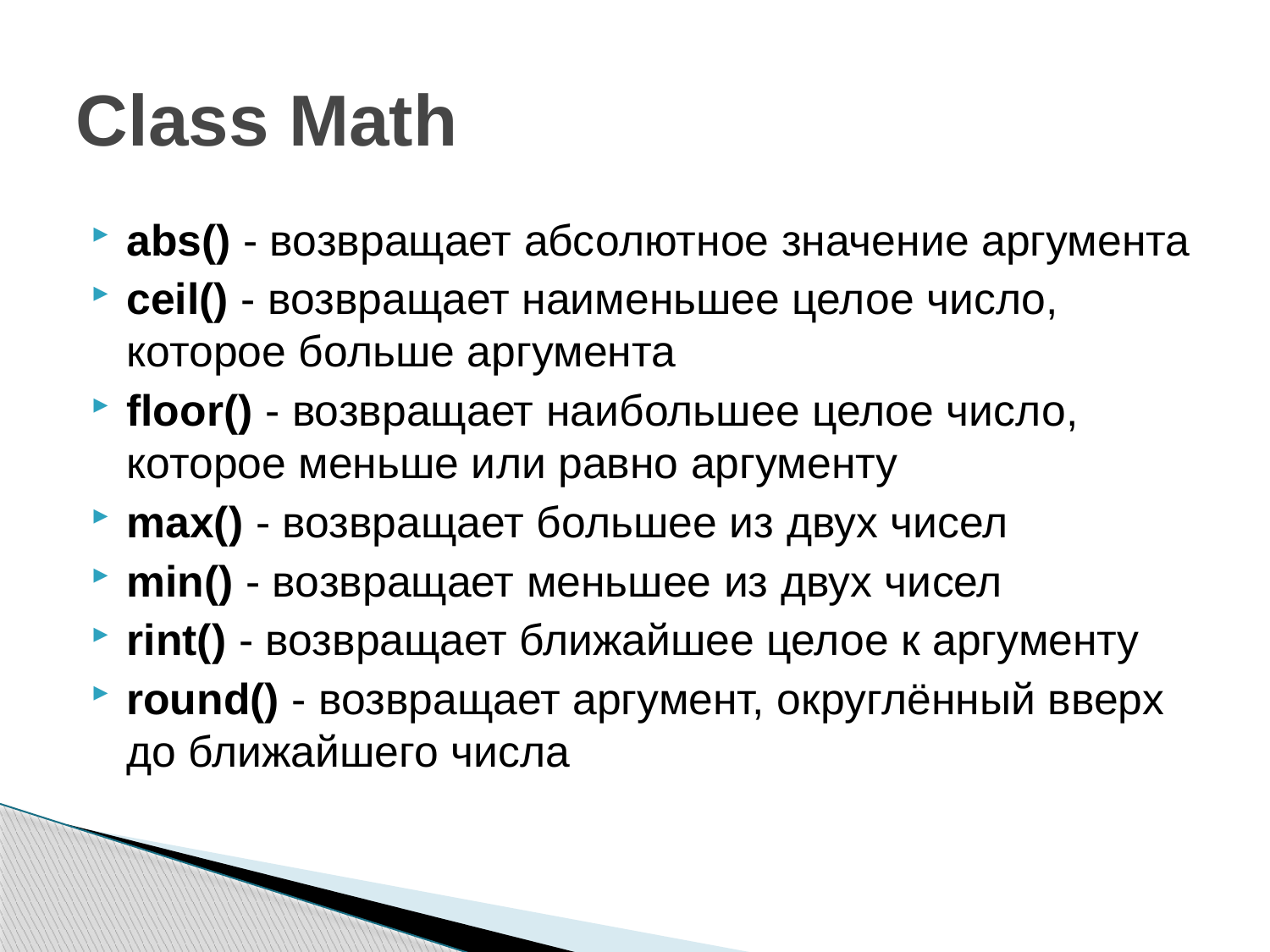

# Class Math
abs() - возвращает абсолютное значение аргумента
ceil() - возвращает наименьшее целое число, которое больше аргумента
floor() - возвращает наибольшее целое число, которое меньше или равно аргументу
max() - возвращает большее из двух чисел
min() - возвращает меньшее из двух чисел
rint() - возвращает ближайшее целое к аргументу
round() - возвращает аргумент, округлённый вверх до ближайшего числа